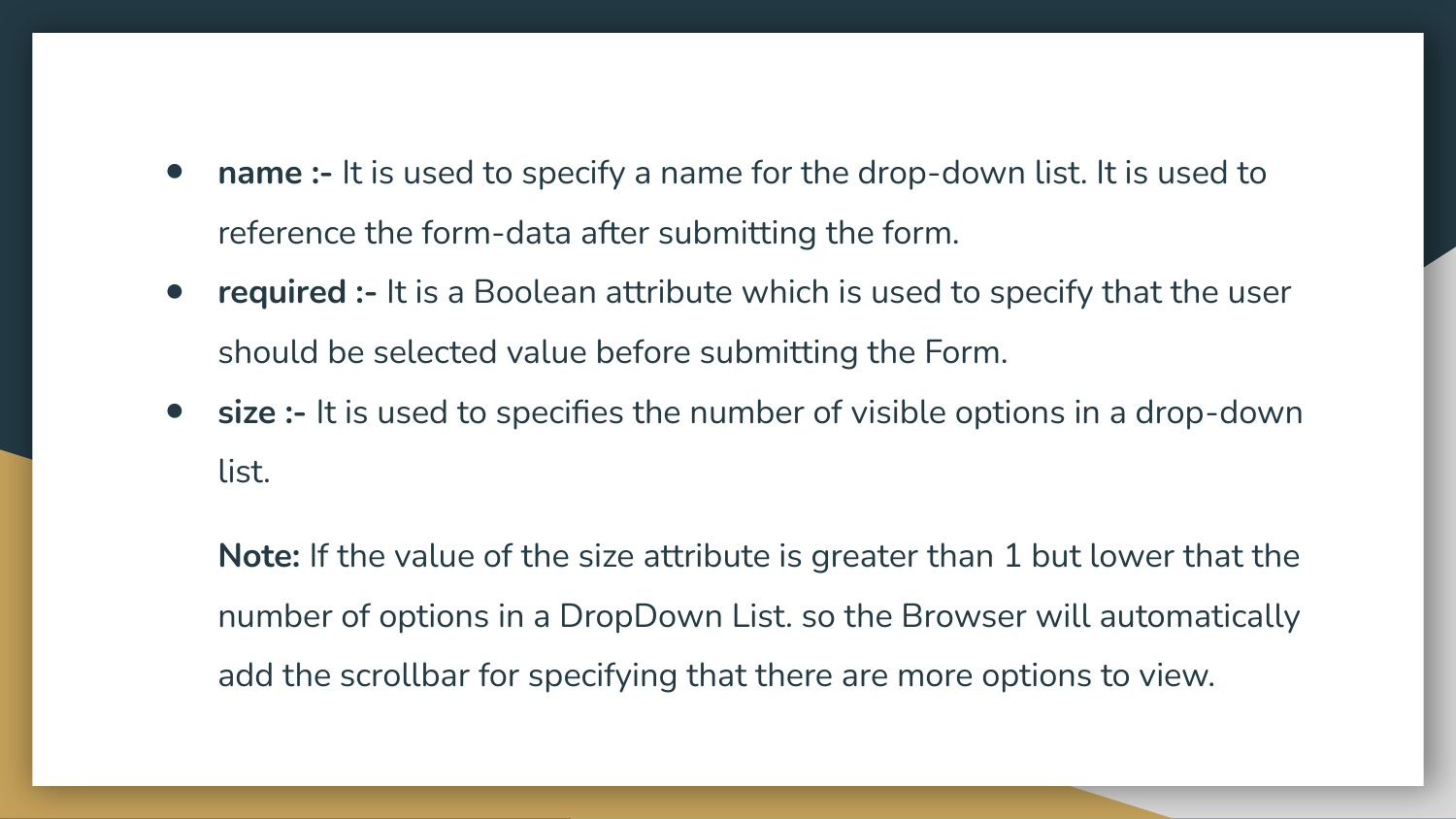

name :- It is used to specify a name for the drop-down list. It is used to reference the form-data after submitting the form.
required :- It is a Boolean attribute which is used to specify that the user should be selected value before submitting the Form.
size :- It is used to specifies the number of visible options in a drop-down list.
Note: If the value of the size attribute is greater than 1 but lower that the number of options in a DropDown List. so the Browser will automatically add the scrollbar for specifying that there are more options to view.